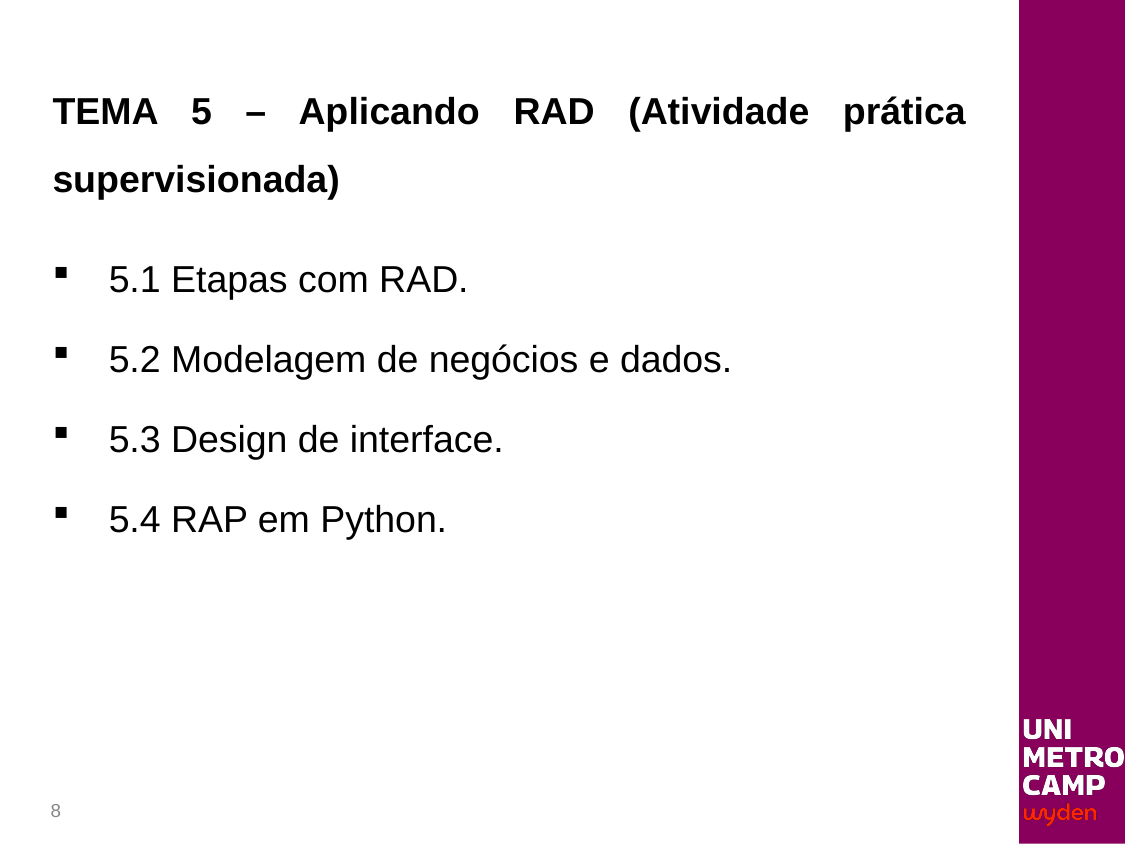

# TEMA 5 – Aplicando RAD (Atividade prática supervisionada)
5.1 Etapas com RAD.
5.2 Modelagem de negócios e dados.
5.3 Design de interface.
5.4 RAP em Python.

8